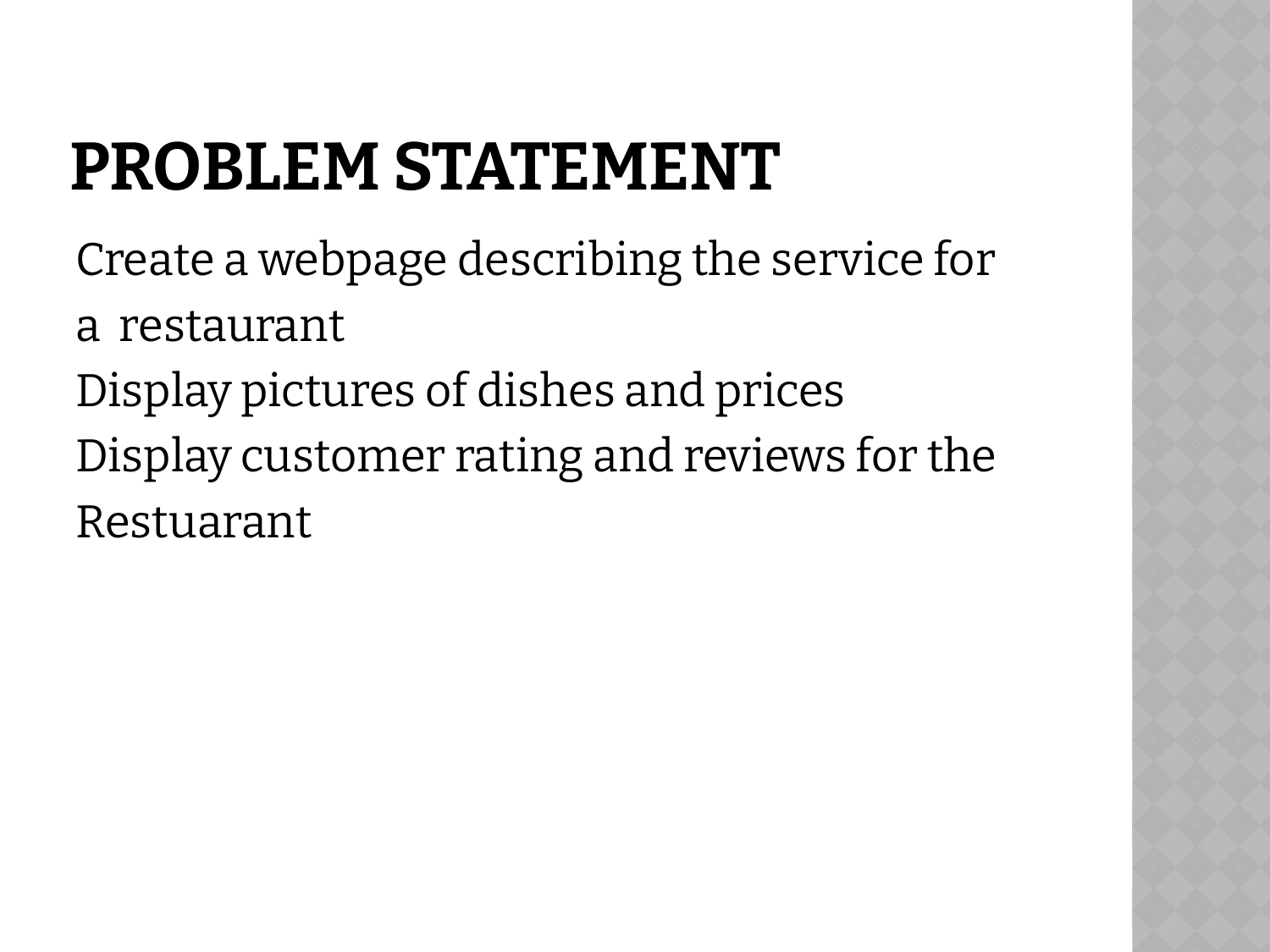

# Problem statement
Create a webpage describing the service for
a  restaurant
Display pictures of dishes and prices
Display customer rating and reviews for the
Restuarant